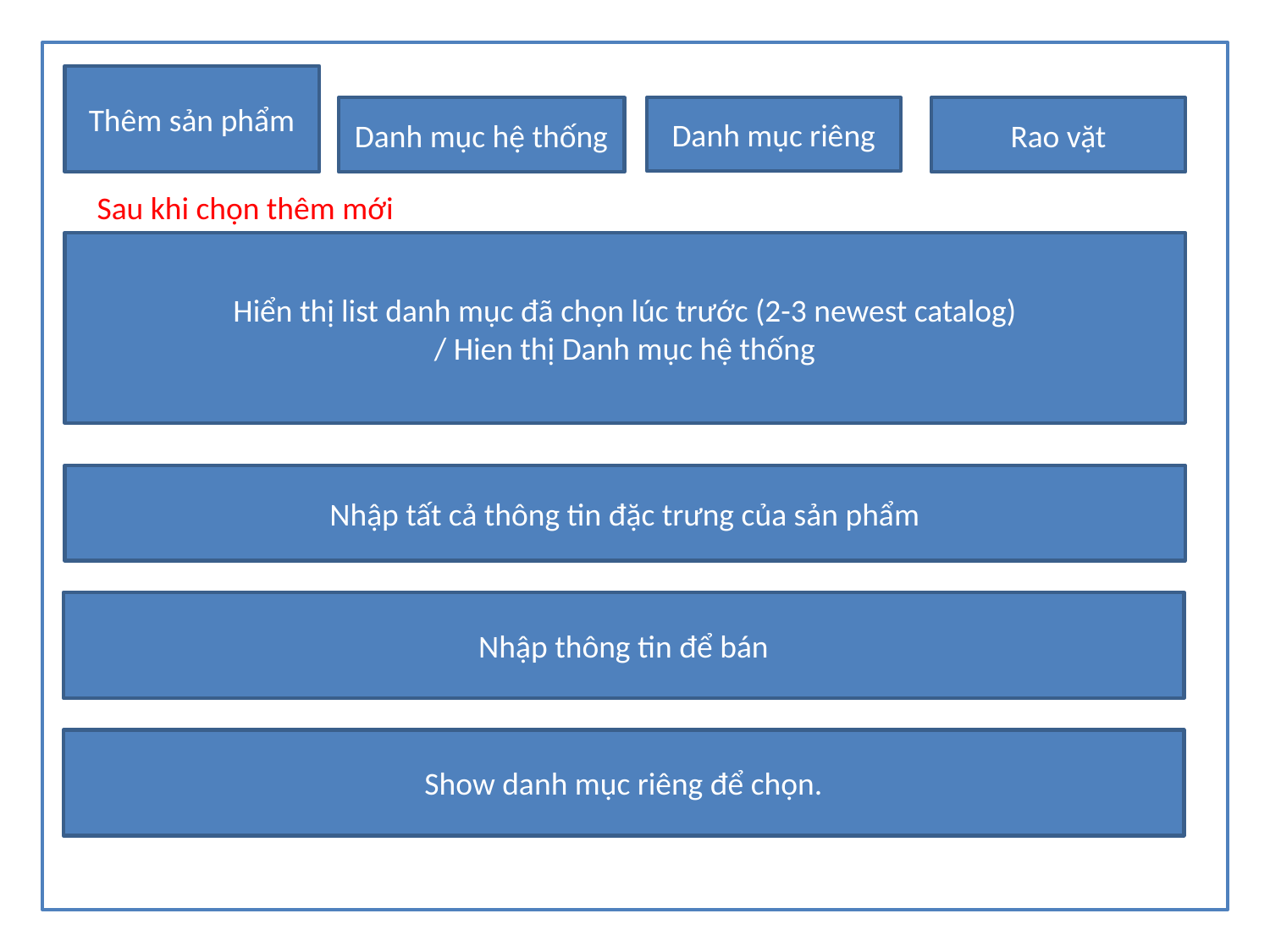

Thêm sản phẩm
Danh mục riêng
Danh mục hệ thống
Rao vặt
Sau khi chọn thêm mới
Hiển thị list danh mục đã chọn lúc trước (2-3 newest catalog)
/ Hien thị Danh mục hệ thống
#
Nhập tất cả thông tin đặc trưng của sản phẩm

Nhập thông tin để bán
Show danh mục riêng để chọn.